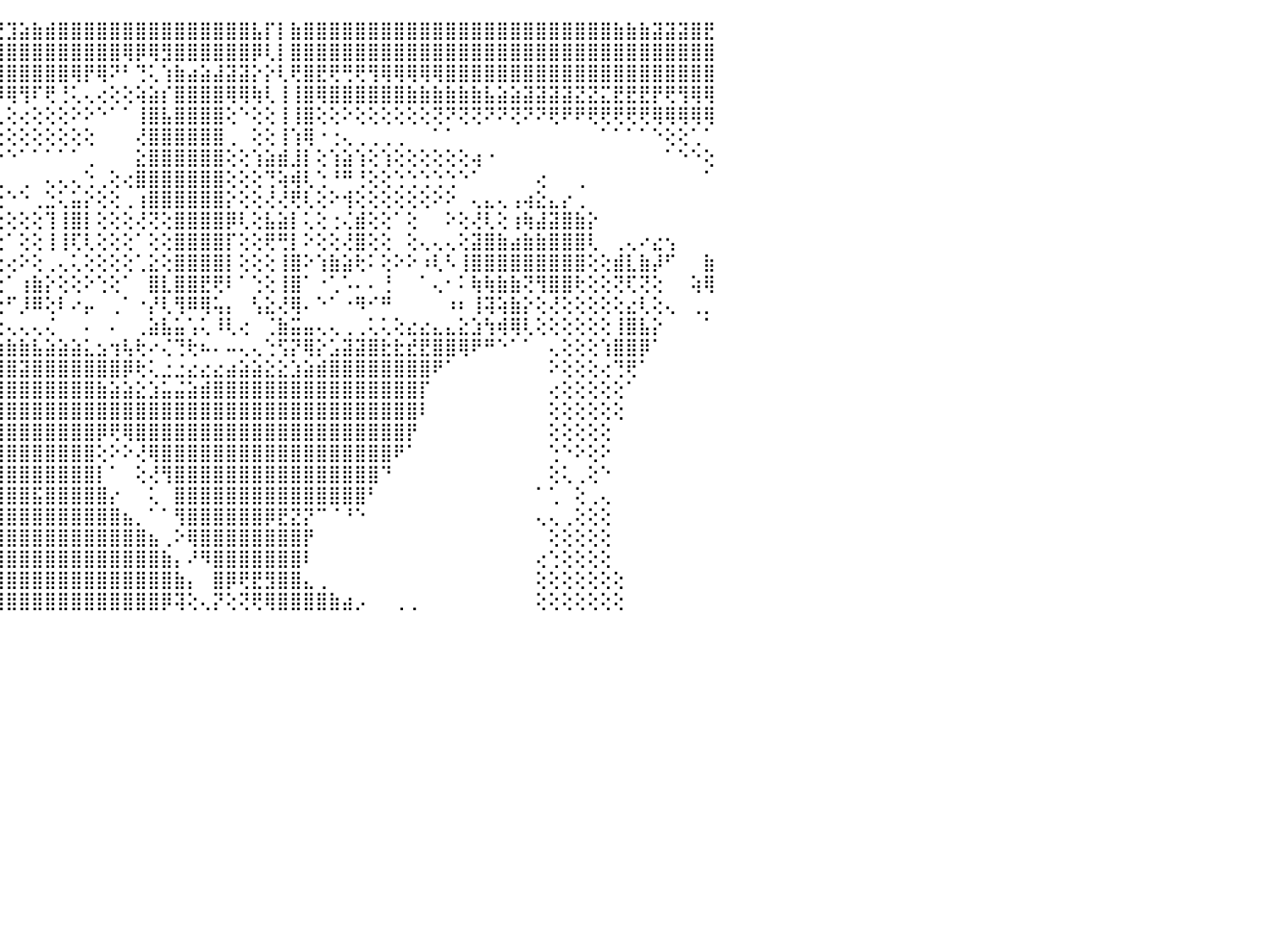

⣿⣿⡟⠕⠀⠀⠀⠀⠀⠀⠀⠀⠀⠀⠀⠀⠀⠁⠝⢿⣿⣿⣿⣿⣿⣿⣿⣿⣿⢿⣧⢕⢺⡕⡕⢕⢨⣏⢑⣿⣿⣕⣸⡟⢟⣹⣵⣷⣾⣿⣿⣿⣿⣿⣿⣿⣿⣿⣿⣿⣿⣿⣿⣿⣧⡏⡇⣷⣿⣿⣿⣿⣿⣿⣿⣿⣿⣿⣿⣿⣿⣿⣿⣿⣿⣿⣿⣿⣿⣿⣿⣿⣷⣷⣷⣽⣽⣽⣿⣟⠀
⡿⢟⠕⠀⠀⠀⠀⠀⠀⠀⠀⠀⠀⠀⠀⠀⠀⠀⠀⢅⢿⣿⣿⣿⣿⣿⢟⢏⢱⡕⣿⣇⣸⡇⡇⢕⢕⣿⣇⢿⣿⣹⡵⢿⣿⣿⣿⣿⣿⣿⣿⣿⣿⣿⢿⡿⢿⣻⣿⣿⣿⣿⣿⣿⡿⢇⡇⣿⣿⣿⣿⣿⣿⣿⣿⣿⣿⣿⣿⣿⣿⣿⣿⣿⣿⣿⣿⣿⣿⣿⣿⣿⣿⣿⣿⣿⣿⣿⣿⣿⠀
⠕⠁⠀⠀⠀⠀⠀⠀⠀⠀⠀⠀⠀⠀⠀⠀⠀⠀⠀⠁⠘⣿⣿⣻⣿⣷⡕⢕⢸⢧⡯⡕⣸⣇⡇⠕⣚⣿⣵⣾⣿⣿⡏⣸⣿⣿⣿⣿⣿⣿⢿⡟⢿⠝⠃⢙⢅⢱⣷⣴⣵⣼⣽⣽⡕⡕⢇⢟⣿⣟⢟⢛⢟⢻⢿⢿⢿⢿⢿⣿⣿⣿⣿⣿⣿⣿⣿⣿⣿⣿⣿⣿⣿⣿⣿⣿⣿⣿⣿⣿⠀
⠀⠀⠀⠀⠀⠀⠀⠀⠀⠀⠀⠀⠀⠀⢀⢄⢄⡔⣵⣷⣷⣿⣿⣿⣿⣿⡇⡕⢸⣇⣧⢷⣫⣵⣶⣿⣿⣿⣿⣿⣿⣿⣷⣿⡿⢿⢻⠏⢟⢘⢅⢄⢔⢕⢕⢵⣵⡎⣿⣿⣿⣿⢿⢿⢷⢇⢸⢸⣿⢿⣿⣿⣿⣿⣿⣿⣷⣷⣷⣷⣷⣷⣧⣵⣵⣽⣽⣽⣽⣝⣝⣍⣟⣟⣟⡟⢟⢻⢿⢿⠀
⠀⠀⠀⠀⠀⠀⠀⠀⠀⠀⠀⢕⢕⢕⢕⢕⣱⣿⢟⢝⢝⢻⣿⢿⣿⣟⡧⢟⣚⣵⣿⣿⡽⣿⣿⣿⣿⣿⣿⢿⢻⠏⢝⢑⢅⢕⢔⢕⢕⢕⠕⠕⠑⠁⠁⢸⣿⣧⣿⣿⣿⣿⢕⠑⢕⢕⢸⢸⣿⢕⢕⠕⢕⢕⢕⢕⢕⢕⢝⠝⢝⢝⠝⠝⢝⠝⠝⢟⠟⠟⢟⢟⢟⢟⢟⢿⢿⢿⢿⢿⠀
⠀⠀⠀⠀⠀⠀⠀⣀⢀⢀⢀⢁⢑⢑⢑⢗⢟⡏⢕⢕⢗⢼⡎⡎⢹⣿⣾⣿⣿⣿⣭⣿⣿⢿⢟⠏⢝⢙⢅⢕⢔⢕⢕⠕⢑⢕⢕⢕⢕⢕⢕⢕⠀⠀⠀⢜⣿⣿⣿⣿⣿⣿⢀⠀⢕⢕⢸⢱⢿⠐⢐⢄⢀⢀⢀⢀⠀⠀⠁⠁⠀⠀⠀⠀⠀⠀⠀⠀⠀⠀⠀⠁⠁⠁⠁⠑⢕⢕⢁⠁⠀
⣆⠀⠀⠀⠀⠀⢜⢕⢕⢕⢕⣕⢕⢕⣸⣿⣿⣿⣿⣿⣾⣱⣾⡇⢸⣿⣿⣿⢟⠏⢙⢕⢅⢕⢔⢕⢕⢕⢕⢕⡕⢕⢔⢔⠕⠑⠁⠁⠁⠁⠁⢀⠀⠀⠀⣕⣿⣿⣿⣿⣿⣿⢕⢕⢱⣵⣾⣸⡇⢕⢱⣵⢱⢕⢱⢕⢕⢕⢕⢕⢕⢴⠐⠀⠀⠀⠀⠀⠀⠀⠀⠀⠀⠀⠀⠀⠁⠑⠑⢕⠀
⣿⣧⢀⠀⠀⠀⠕⢕⢕⢕⡝⣪⣿⣿⣟⢝⢝⢝⢝⢹⣿⢕⢿⢟⢕⢕⢕⢔⢕⢕⢕⢕⢅⠀⠐⠑⠑⠑⠑⠑⢱⣧⣵⣕⢀⠀⢀⠀⢄⢄⢄⢑⢀⢕⢔⣿⣿⣿⣿⣿⣿⣿⢕⢕⢕⢙⢵⢾⢇⢑⠘⠛⢘⢕⢕⢑⢑⢑⢑⢑⠑⠁⠀⠀⠀⠀⢔⠀⠀⢀⠀⠀⠀⠀⠀⠀⠀⠀⠀⠁⠀
⣿⣿⣷⡄⠀⠀⠀⢕⢕⢜⢿⢎⢟⢾⢇⢕⢕⢕⢕⢕⢸⣷⣷⢔⢕⢕⢄⢔⢔⢔⢕⢕⢕⢕⠀⠀⢀⢔⢰⡄⢔⣿⣿⣿⢕⠑⠑⢀⣑⢅⣥⡕⢕⢕⢀⢰⣿⣿⣿⣿⣿⣿⡕⢕⢕⢜⢜⢟⢇⢕⠕⢺⢕⢕⢕⢕⢕⢕⠕⠕⠀⢄⣄⢄⢠⢴⣕⣄⡔⢀⠀⠀⠀⠀⠀⠀⠀⠀⠀⠀⠀
⣿⣷⢿⢇⢀⢀⢕⣱⣵⡕⢕⢕⢕⢕⢕⢕⢕⢕⢕⢕⢕⢕⢑⢕⢕⢕⢕⢕⣕⣵⡕⢕⢕⢕⢘⠑⢕⢕⢕⠀⢕⢸⢿⢿⢕⢕⢕⢕⢹⢸⣿⡇⢕⢕⢕⢜⢝⢕⣿⣿⣿⣿⡿⢇⢕⣧⣵⡇⢅⢕⢐⢌⣾⢕⢕⠁⢕⠀⠀⠕⢕⢜⢇⢕⢰⢷⣼⣽⣿⣷⡕⠀⠀⠀⠀⠀⠀⠀⠀⠀⠀
⣿⡿⢇⢕⢕⣱⣿⣿⣿⣿⢕⢕⢕⢕⢕⢕⢕⢕⢕⢕⢕⢕⢎⢕⢕⢕⢕⣜⣟⣇⣕⢕⢕⢕⢕⢔⢕⠑⠕⠀⢕⢑⣷⣷⢕⠁⢕⢕⢸⢸⢏⢇⢕⢕⢕⠁⢕⢕⣿⣿⣿⣿⡏⢕⢕⢟⢛⡇⠕⢕⢕⢜⣿⢕⢕⠀⢕⢄⢄⢄⢕⣽⣿⣷⣴⣷⣷⣿⣿⣿⢇⠀⢀⢄⠔⣔⢢⠀⠀⠀⠀
⢿⢧⣵⣕⣾⣿⣿⣿⣿⢏⢕⢕⢕⢕⢕⢕⢕⢕⣕⡕⠑⠑⢙⢅⢞⢟⢅⢅⢍⠉⢝⢗⢟⢟⣻⡟⢋⢉⠉⠁⠁⠸⡝⢕⢕⢔⠕⢕⢀⢄⢅⢕⢕⢕⢕⢁⣕⢕⣿⣿⣿⣿⡇⢕⢕⢕⢸⣿⠕⢱⣷⣵⢗⠅⢕⠕⠕⠰⢇⠣⢸⣿⣿⣿⣿⣿⣿⣿⣿⣿⢕⢕⣾⣇⣷⡼⠋⠀⠀⣷⠀
⣜⡽⢏⠻⢿⣿⣿⣿⡿⢕⢕⢕⢕⢕⢕⢕⢕⠉⠁⠀⢴⢴⢮⠕⠕⢜⢁⢅⣗⣱⣵⣵⣷⣾⣏⣵⣾⣧⣴⣔⣴⣔⣑⡕⢕⠁⢰⣷⡕⢕⢕⠕⢑⢕⠁⠀⣿⣇⣿⣿⣟⢟⠇⠁⢑⢕⢸⣿⠁⠐⢁⠡⠄⠄⢘⠀⠀⠁⢄⠂⠅⢷⢷⣷⣷⢝⢻⣿⣿⢗⢕⢕⢝⢏⢝⢕⠀⠀⢵⢿⠀
⢏⢕⠀⠀⠁⠙⢻⡏⢕⢕⢕⢕⢕⢕⢕⠕⠔⠀⠁⢀⠁⢈⢔⢕⠅⢰⢴⠙⢿⣿⣿⡟⠻⣿⣿⣿⣿⣿⣿⣿⣿⣿⣿⡇⢕⠋⡸⠿⢕⠇⠔⡤⠀⢀⠁⠐⡜⢇⢻⠿⢿⢥⡄⠀⢣⣕⢜⢿⠄⠑⠁⠐⠻⠊⠛⠀⠀⠀⠀⠰⠆⢸⢽⢵⣷⡕⢕⢜⢕⢕⢕⢕⢕⣔⢇⢕⢄⠀⢀⡀⠀
⢕⠕⠀⠀⠀⠀⠀⠀⠙⠳⢷⣷⣷⣷⣾⣷⡇⢔⢆⣦⣴⣔⢀⢔⠃⠀⠀⠀⠑⢙⠝⠑⠀⠉⠉⠝⠍⠍⠍⠍⠍⠍⠅⢕⢕⢄⢄⢄⢌⠀⠀⠄⠀⠄⠀⢀⣵⣧⣥⢡⢅⠸⢇⢔⠀⢈⣷⣭⣤⢄⢄⢀⢀⢅⢅⢕⣔⣔⣄⣄⣕⣱⢳⢾⢿⢇⢕⢕⢕⢕⢕⢕⢸⣿⣧⡕⠀⠀⠀⠁⠀
⠑⠀⠀⠀⠀⠀⠀⠀⠀⠀⠀⠙⠻⢿⣿⣿⣷⡄⢑⢕⢔⢝⢕⢝⢇⢃⢕⢕⢄⢄⢄⢁⠀⠀⠀⠀⠀⢀⢀⢀⢀⢀⢀⣕⣷⣷⣷⣧⣵⣵⣵⣅⣢⢲⢧⢗⠔⢌⢙⢗⠦⠄⠤⢄⢄⢑⢫⡝⢿⡕⣡⣽⣽⣿⣗⣗⣞⣟⣿⣿⢿⠟⠛⠑⠁⠁⠀⢄⢕⢕⢕⢱⣿⣿⡿⠁⠀⠀⠀⠀⠀
⠀⠀⠀⠀⠀⠀⠀⠀⠀⠀⠀⠀⠀⠀⠁⠉⠉⠁⢕⢕⢕⡕⣕⣕⣷⣷⣷⣷⣥⣴⣵⣕⣕⣕⣱⣵⣵⣵⣵⣵⣥⣧⣵⣥⣼⣿⣽⣿⣿⣿⣿⣿⣿⣿⡿⢗⢅⣐⣐⣔⣔⣔⣴⣵⣵⣕⣕⣱⣵⣾⣿⣿⣿⣿⣿⣿⣿⣿⠟⠁⠀⠀⠀⠀⠀⠀⠀⠕⢕⢕⢕⢔⢙⢟⠁⠀⠀⠀⠀⠀⠀
⠀⠀⠀⠀⠀⠀⠀⠀⠀⠀⠀⠀⠀⠀⠀⠀⠀⠀⠀⢕⢔⣿⣿⣿⣿⣿⣿⣿⣿⣿⣿⣿⣿⣿⣿⣿⣿⣿⣿⣿⣿⣿⣿⣿⣿⣿⣿⣿⣿⣿⣿⣿⣷⣵⣵⣕⣱⣥⣬⣵⣾⣿⣿⣿⣿⣿⣿⣿⣿⣿⣿⣿⣿⣿⣿⣿⣿⡏⠀⠀⠀⠀⠀⠀⠀⠀⠀⢔⢕⢕⢕⢕⢕⠁⠀⠀⠀⠀⠀⠀⠀
⠀⠀⠀⠀⠀⠀⠀⠀⠀⠀⠀⠀⠀⠀⠀⠀⠀⠀⠀⠁⠕⢹⣿⣿⣿⣿⣿⣿⣿⣽⣽⣵⣵⣵⣼⣵⣽⣷⣿⣿⣿⣿⣿⣿⣿⣿⣿⣿⣿⣿⣿⣿⣿⣿⣿⣿⣿⣿⣿⣿⣿⣿⣿⣿⣿⣿⣿⣿⣿⣿⣿⣿⣿⣿⣿⣿⣿⠇⠀⠀⠀⠀⠀⠀⠀⠀⠀⢕⢕⢕⢕⢕⢕⠀⠀⠀⠀⠀⠀⠀⠀
⠀⠀⠀⠀⠀⠀⠀⠀⠀⠀⠀⠀⠀⠀⠀⠀⠀⠀⠀⠀⠀⢕⣿⣿⣿⣿⣿⣿⣿⣿⣿⣿⣿⣿⣿⣿⣿⣿⣿⣿⣿⣿⣿⣿⣿⣿⣿⣿⣿⣿⣿⣿⡿⢟⢿⣿⣿⣿⣿⣿⣿⣿⣿⣿⣿⣿⣿⣿⣿⣿⣿⣿⣿⣿⣿⣿⡟⠀⠀⠀⠀⠀⠀⠀⠀⠀⠀⢕⢕⢕⢕⢕⠀⠀⠀⠀⠀⠀⠀⠀⠀
⠀⠀⠀⠀⠀⠀⠀⠀⠀⠀⠀⠀⠀⠀⠀⠀⠀⠀⠀⠀⠀⠀⢸⣿⣿⣿⣿⣿⣿⣿⣿⣿⣿⣿⣿⣿⣿⣿⣿⣿⣿⣿⣿⣿⣿⣿⣿⣿⣿⣿⣿⣿⢕⠕⠕⢜⢿⣿⣿⣿⣿⣿⣿⣿⣿⣿⣿⣿⣿⣿⣿⣿⣿⣿⣿⠟⠁⠀⠀⠀⠀⠀⠀⠀⠀⠀⠀⢑⠑⠕⢕⠕⠀⠀⠀⠀⠀⠀⠀⠀⠀
⠀⠀⠀⠀⠀⠀⠀⠀⠀⠀⠀⠀⠀⠀⠀⠀⠀⠀⠀⠀⠀⠀⠑⢿⣿⣿⣿⣿⣿⣿⣿⣿⣿⣿⣿⣿⣿⣿⣿⣿⣿⣿⣿⣿⣿⣿⣿⣿⣿⣿⣿⣿⡇⠁⠀⢕⢜⢻⣿⣿⣿⣿⣿⣿⣿⣿⣿⣿⣿⣿⣿⣿⣿⣿⠙⠀⠀⠀⠀⠀⠀⠀⠀⠀⠀⠀⠀⢕⢅⢀⢕⠑⠀⠀⠀⠀⠀⠀⠀⠀⠀
⠀⠀⠀⠀⠀⠀⠀⠀⠀⠀⠀⠀⠀⠀⠀⠀⠀⠀⠀⠀⠀⠀⠀⢜⣿⣿⣿⣿⣿⣿⣿⣿⣿⣿⣿⣿⣿⣿⣿⣿⣿⣿⣯⣿⣿⣿⣿⣯⣿⣿⣿⣿⣿⡔⠀⠀⢅⠀⣿⣿⣿⣿⣿⣿⣿⣿⣿⣿⣿⣿⣿⣿⣿⠃⠀⠀⠀⠀⠀⠀⠀⠀⠀⠀⠀⠀⠁⢁⠀⢕⢀⢄⠀⠀⠀⠀⠀⠀⠀⠀⠀
⠀⠀⠀⠀⠀⠀⠀⠀⠀⠀⠀⠀⠀⠀⠀⠀⠀⠀⠀⢔⢔⢔⠀⢕⢻⣿⣿⣿⣿⣿⣿⣿⣿⣿⣿⣿⣿⣿⣿⣿⣿⣿⣿⣿⣿⣿⣿⣿⣿⣿⣿⣿⣿⣿⣦⡀⠁⠁⢻⣿⣿⣿⣿⣿⣿⡿⣟⣝⡝⠉⠈⠘⠑⠀⠀⠀⠀⠀⠀⠀⠀⠀⠀⠀⠀⠀⢄⢄⢀⢕⢕⢕⠀⠀⠀⠀⠀⠀⠀⠀⠀
⠀⠀⠀⠀⠀⠀⠀⠀⠀⠀⠀⠀⠀⠀⠀⠀⠀⢔⢕⢕⢕⠁⠀⠀⢘⣿⣿⣿⣿⣿⣿⣿⣿⣿⣿⣿⣿⣿⣿⣿⣿⣿⣿⣿⣿⣿⣿⣿⣿⣿⣿⣿⣿⣿⣿⣿⣦⢀⠕⢿⣿⣿⣿⣿⣿⣿⣿⣿⡟⠀⠀⠀⠀⠀⠀⠀⠀⠀⠀⠀⠀⠀⠀⠀⠀⠀⠀⢕⢕⢕⢕⢕⠀⠀⠀⠀⠀⠀⠀⠀⠀
⠀⢀⢀⢀⢀⢀⠀⠀⠀⠀⠀⠀⠀⠀⠀⠀⠀⠁⠕⠀⠁⠀⢔⠀⢔⢻⣿⣿⣿⣿⣿⣿⣿⣿⣿⣿⣿⣿⣿⣿⣿⣿⣿⣿⣿⣿⣿⣿⣿⣿⣿⣿⣿⣿⣿⣿⣿⣷⡄⠜⠻⣿⣿⣿⣿⣿⣿⣿⠇⠀⠀⠀⠀⠀⠀⠀⠀⠀⠀⠀⠀⠀⠀⠀⠀⠀⢔⢑⢕⢕⢕⢕⠀⠀⠀⠀⠀⠀⠀⠀⠀
⠓⠃⠁⢁⢁⢁⠁⠀⠀⠀⠀⠀⠀⠀⠀⠀⠀⢄⠀⢀⠀⢰⡕⠀⠑⢜⣿⣿⣿⣿⣿⣿⣿⣿⣿⣿⣿⣿⣿⣿⣿⣿⣿⣿⣿⣿⣿⣿⣿⣿⣿⣿⣿⣿⣿⣿⣿⣿⣷⡄⠀⣿⡿⢟⣟⣻⣿⣿⣄⢀⠀⠀⠀⠀⠀⠀⠀⠀⠀⠀⠀⠀⠀⠀⠀⠀⢕⢕⢕⢕⢕⢕⢕⠀⠀⠀⠀⠀⠀⠀⠀
⠱⠕⠁⠘⢁⢁⢀⠀⠀⠀⠀⠀⠀⠀⠀⠀⠀⣀⢕⢇⢕⠁⢕⠀⠀⠘⢹⣿⣿⣿⣿⣿⣿⣿⣿⣿⣿⣿⣿⣿⣿⣿⣿⣿⣿⣿⣿⣿⣿⣿⣿⣿⣿⣿⣿⣿⣿⡿⢽⢕⢄⡝⢕⢝⢟⢿⣿⣿⣿⣿⣷⣴⡠⠀⠀⢀⢀⠀⠀⠀⠀⠀⠀⠀⠀⠀⢕⢕⢕⢕⢕⢕⢕⠀⠀⠀⠀⠀⠀⠀⠀
⠀⠀⠀⠀⠀⠀⠀⠀⠀⠀⠀⠀⠀⠀⠀⠀⠀⠀⠀⠀⠀⠀⠀⠀⠀⠀⠀⠀⠀⠀⠀⠀⠀⠀⠀⠀⠀⠀⠀⠀⠀⠀⠀⠀⠀⠀⠀⠀⠀⠀⠀⠀⠀⠀⠀⠀⠀⠀⠀⠀⠀⠀⠀⠀⠀⠀⠀⠀⠀⠀⠀⠀⠀⠀⠀⠀⠀⠀⠀⠀⠀⠀⠀⠀⠀⠀⠀⠀⠀⠀⠀⠀⠀⠀⠀⠀⠀⠀⠀⠀⠀